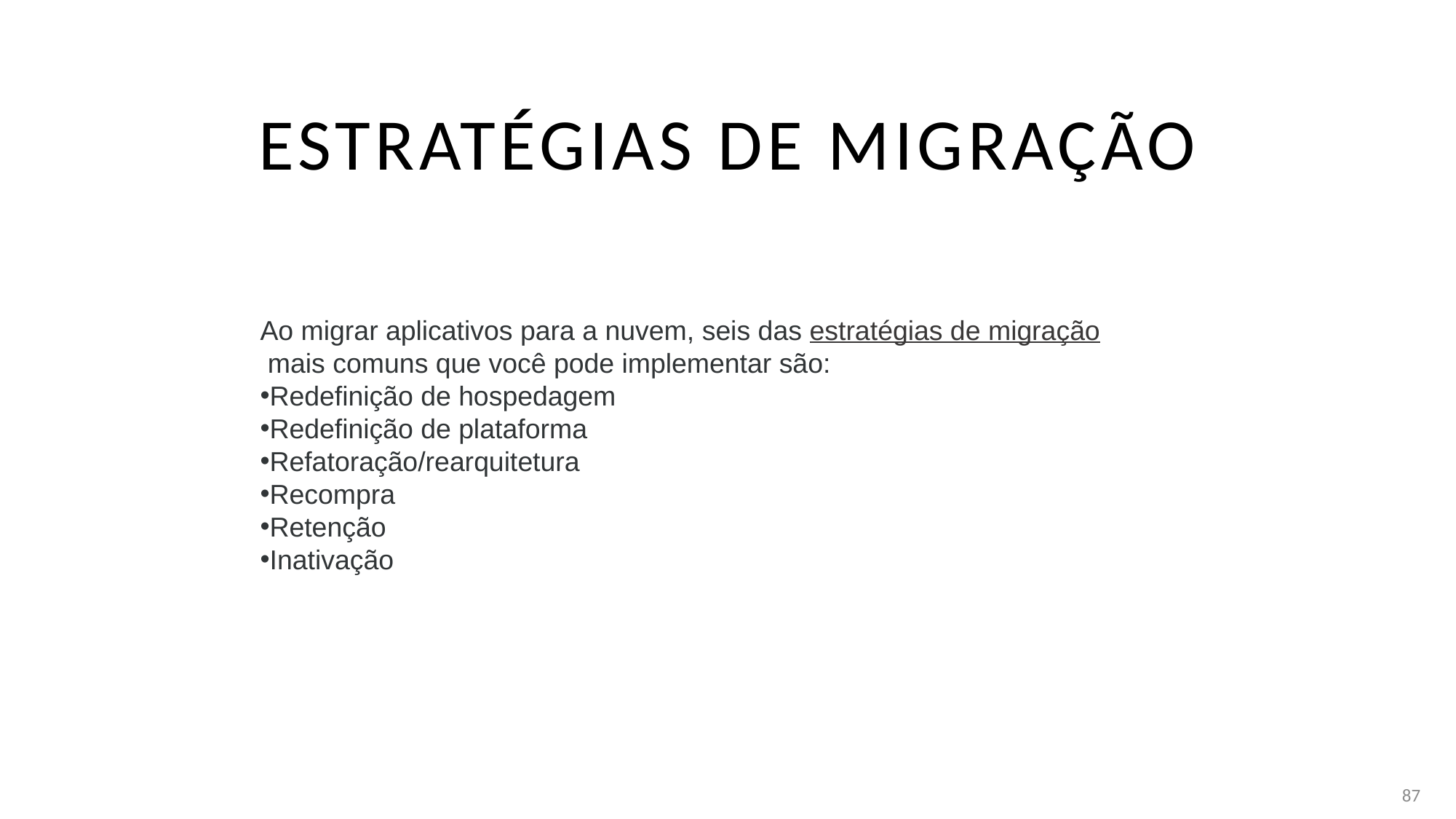

# Estratégias de migração
Ao migrar aplicativos para a nuvem, seis das estratégias de migração mais comuns que você pode implementar são:
Redefinição de hospedagem
Redefinição de plataforma
Refatoração/rearquitetura
Recompra
Retenção
Inativação

87